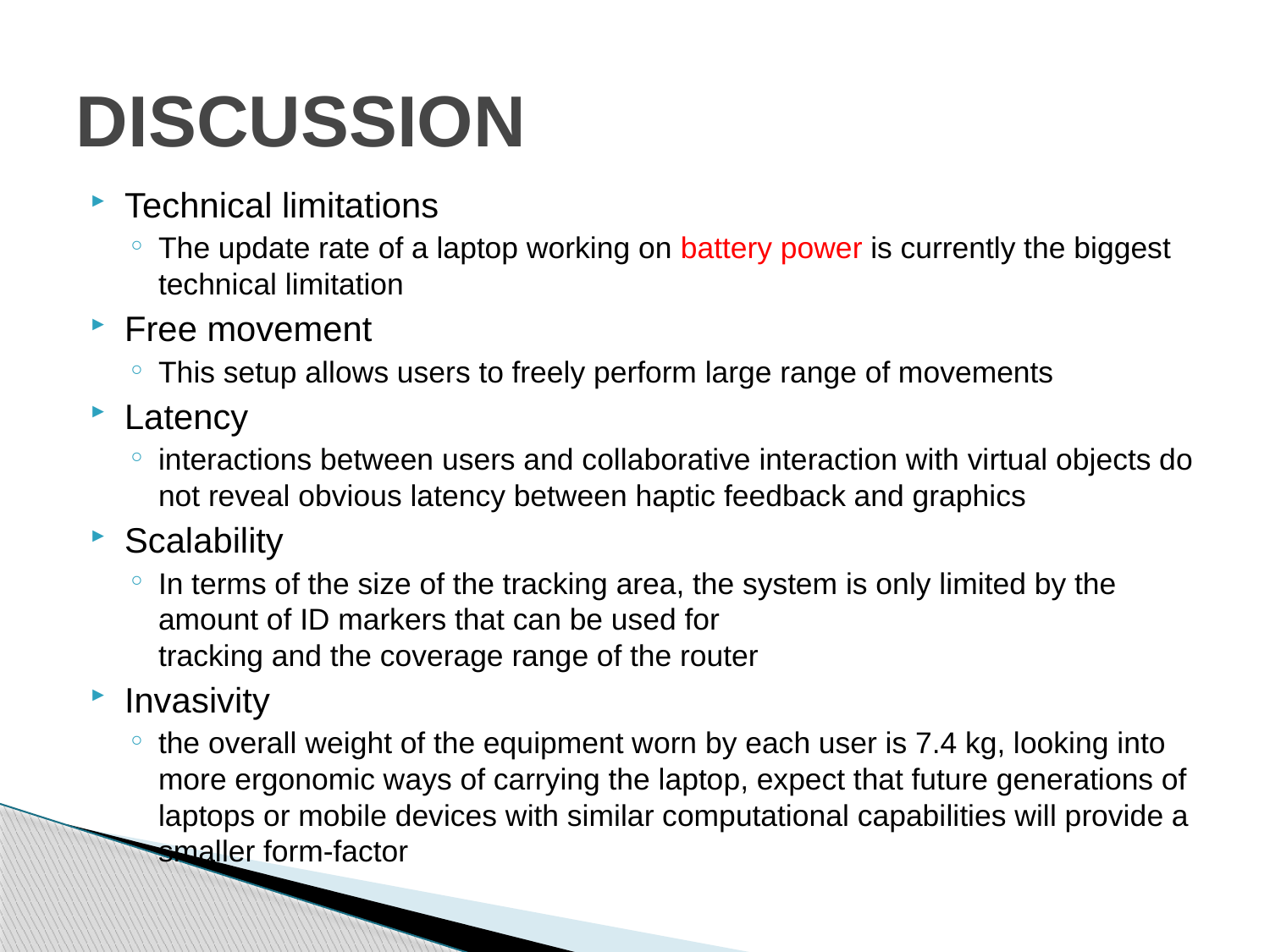

# DISCUSSION
Technical limitations
The update rate of a laptop working on battery power is currently the biggest technical limitation
Free movement
This setup allows users to freely perform large range of movements
Latency
interactions between users and collaborative interaction with virtual objects do not reveal obvious latency between haptic feedback and graphics
Scalability
In terms of the size of the tracking area, the system is only limited by the amount of ID markers that can be used for
tracking and the coverage range of the router
Invasivity
the overall weight of the equipment worn by each user is 7.4 kg, looking into more ergonomic ways of carrying the laptop, expect that future generations of laptops or mobile devices with similar computational capabilities will provide a smaller form-factor